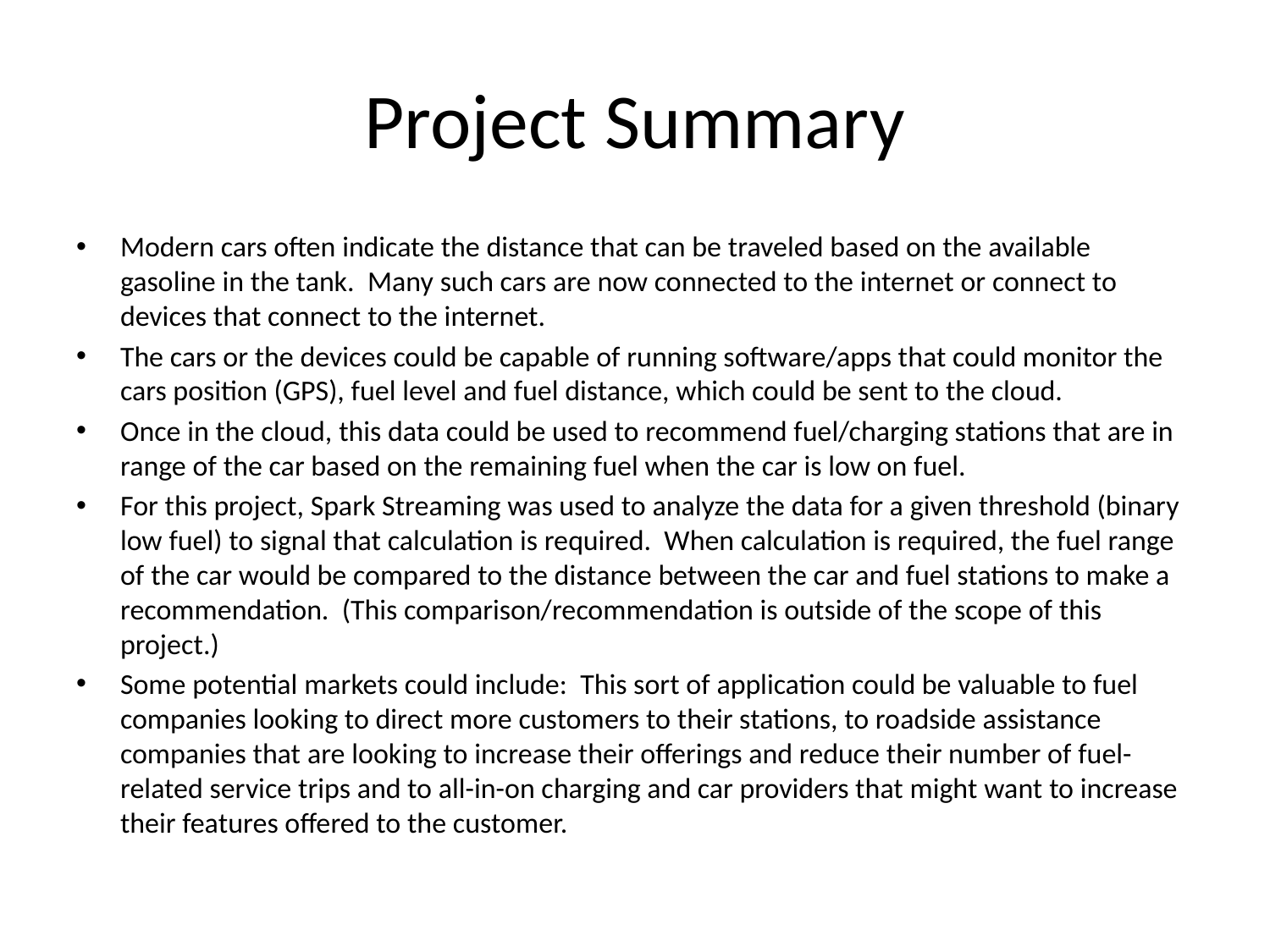

# Project Summary
Modern cars often indicate the distance that can be traveled based on the available gasoline in the tank.  Many such cars are now connected to the internet or connect to devices that connect to the internet.
The cars or the devices could be capable of running software/apps that could monitor the cars position (GPS), fuel level and fuel distance, which could be sent to the cloud.
Once in the cloud, this data could be used to recommend fuel/charging stations that are in range of the car based on the remaining fuel when the car is low on fuel.
For this project, Spark Streaming was used to analyze the data for a given threshold (binary low fuel) to signal that calculation is required.  When calculation is required, the fuel range of the car would be compared to the distance between the car and fuel stations to make a recommendation.  (This comparison/recommendation is outside of the scope of this project.)
Some potential markets could include:  This sort of application could be valuable to fuel companies looking to direct more customers to their stations, to roadside assistance companies that are looking to increase their offerings and reduce their number of fuel-related service trips and to all-in-on charging and car providers that might want to increase their features offered to the customer.